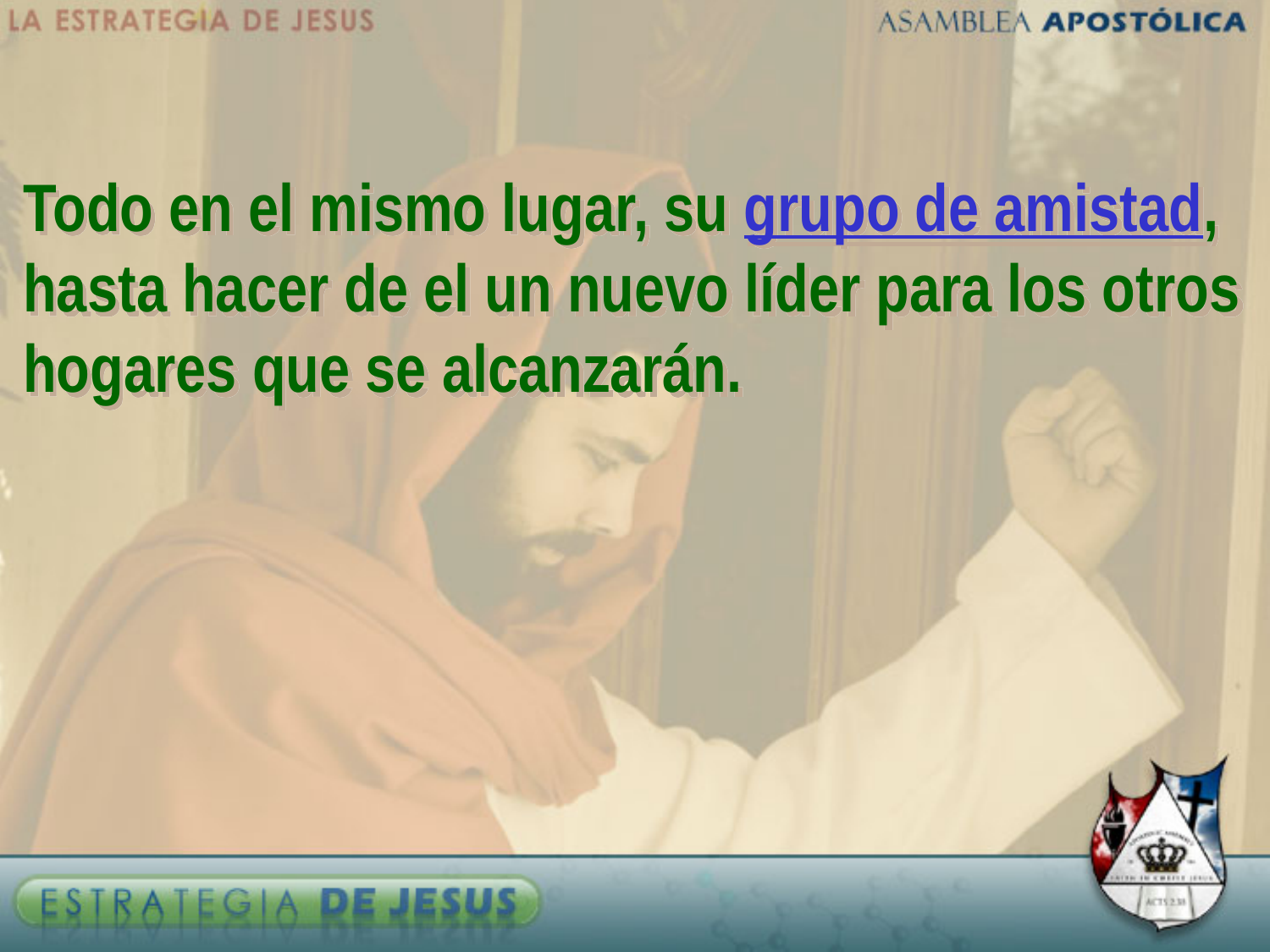

Todo en el mismo lugar, su grupo de amistad, hasta hacer de el un nuevo líder para los otros hogares que se alcanzarán.